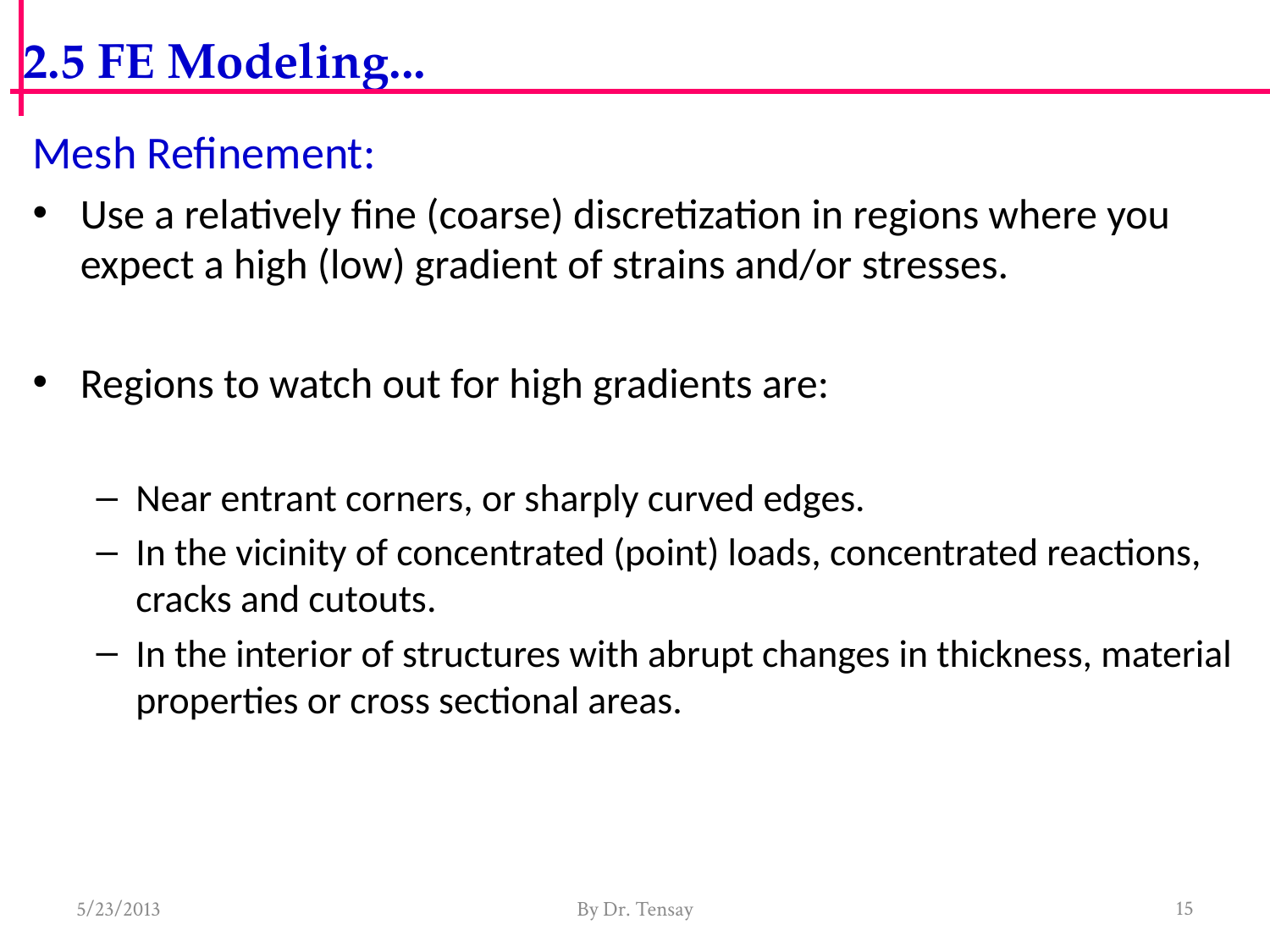

# 2.5 FE Modeling...
Mesh Refinement:
Use a relatively fine (coarse) discretization in regions where you expect a high (low) gradient of strains and/or stresses.

Regions to watch out for high gradients are:

Near entrant corners, or sharply curved edges.
In the vicinity of concentrated (point) loads, concentrated reactions, cracks and cutouts.
In the interior of structures with abrupt changes in thickness, material properties or cross sectional areas.

5/23/2013
By Dr. Tensay
15